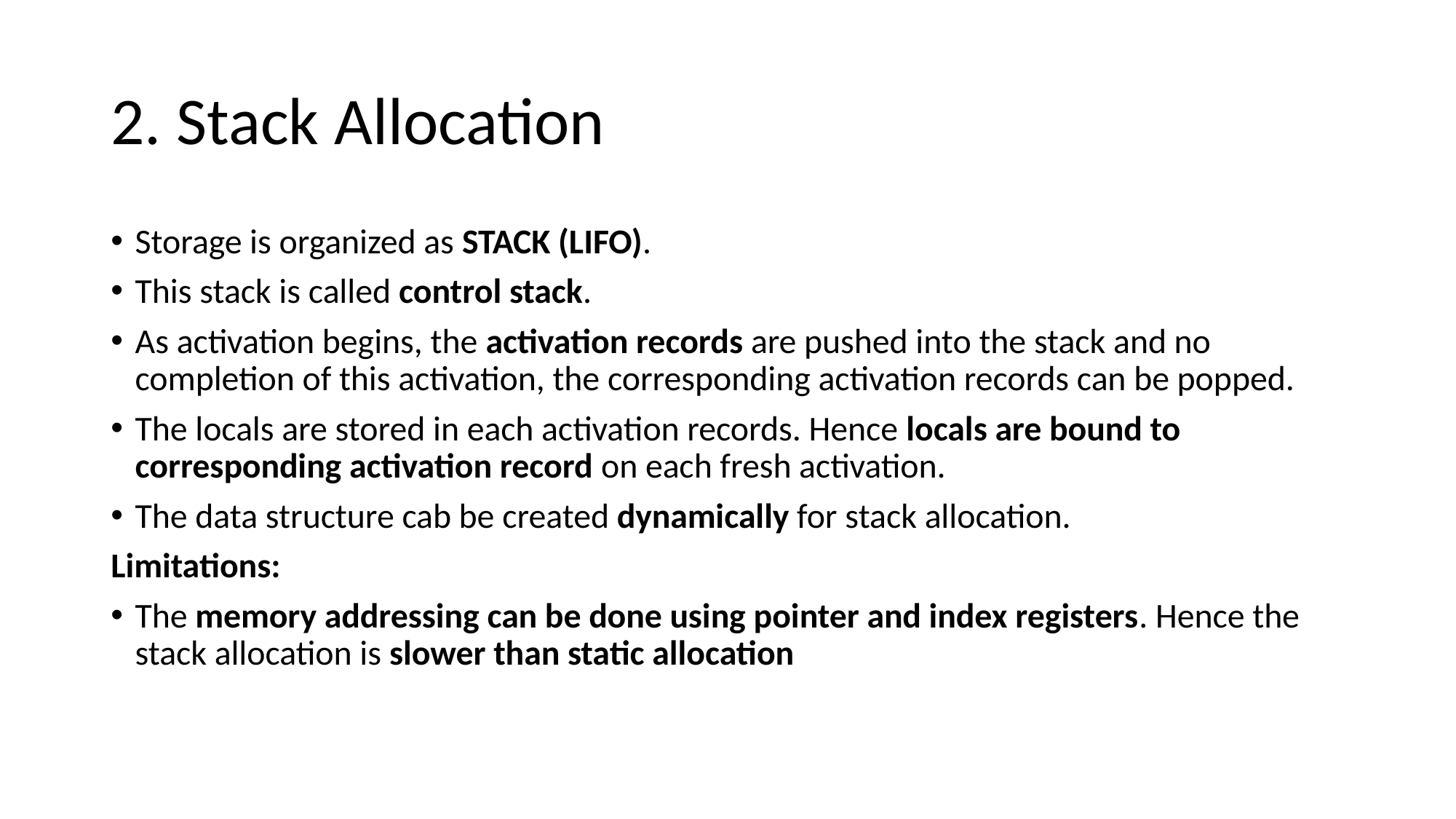

# 2. Stack Allocation
Storage is organized as STACK (LIFO).
This stack is called control stack.
As activation begins, the activation records are pushed into the stack and no completion of this activation, the corresponding activation records can be popped.
The locals are stored in each activation records. Hence locals are bound to corresponding activation record on each fresh activation.
The data structure cab be created dynamically for stack allocation.
Limitations:
The memory addressing can be done using pointer and index registers. Hence the stack allocation is slower than static allocation